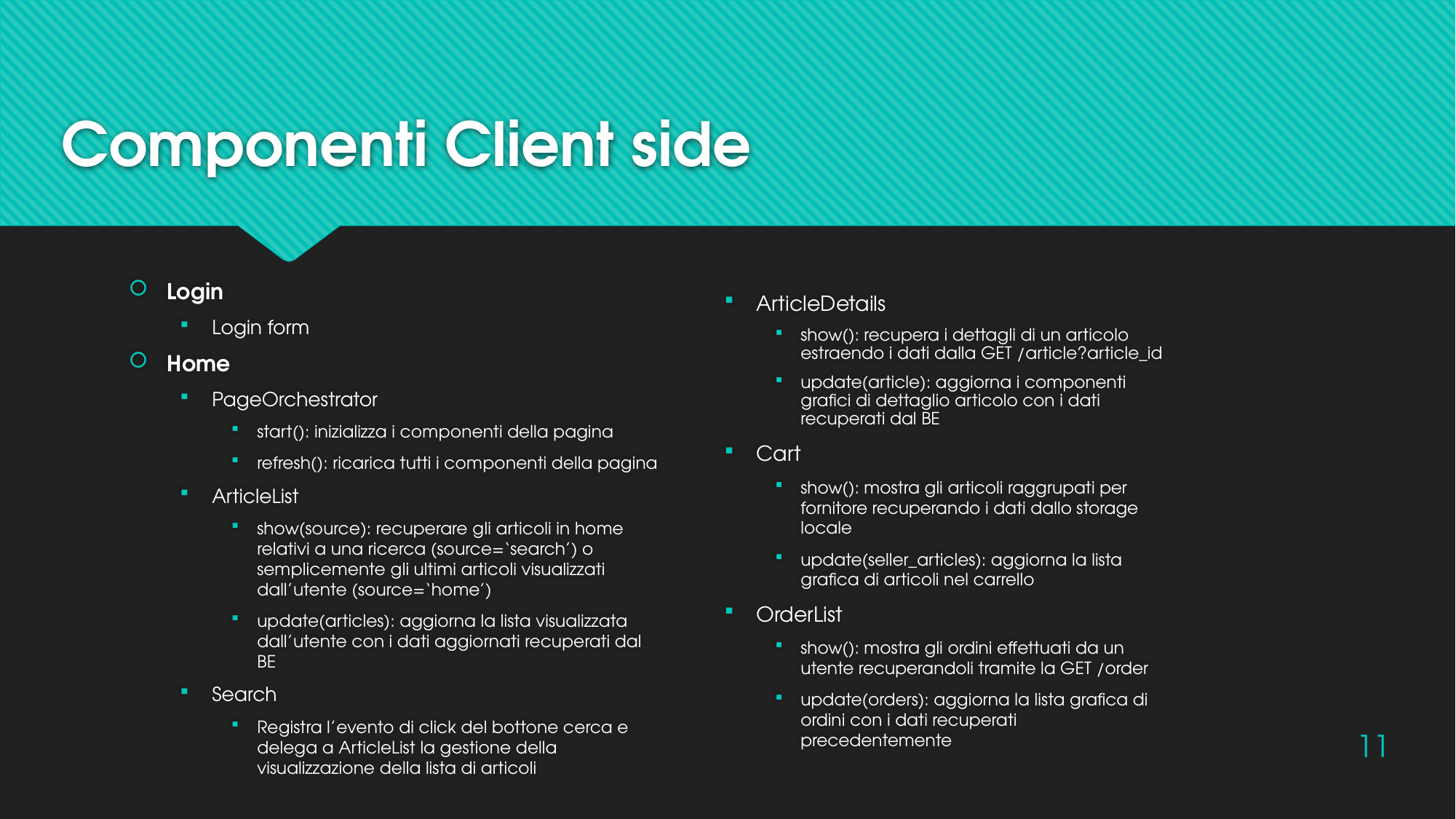

# Componenti Client side
Login
Login form
Home
PageOrchestrator
start(): inizializza i componenti della pagina
refresh(): ricarica tutti i componenti della pagina
ArticleList
show(source): recuperare gli articoli in home relativi a una ricerca (source=‘search’) o semplicemente gli ultimi articoli visualizzati dall’utente (source=‘home’)
update(articles): aggiorna la lista visualizzata dall’utente con i dati aggiornati recuperati dal BE
Search
Registra l’evento di click del bottone cerca e delega a ArticleList la gestione della visualizzazione della lista di articoli

ArticleDetails
show(): recupera i dettagli di un articolo estraendo i dati dalla GET /article?article_id
update(article): aggiorna i componenti grafici di dettaglio articolo con i dati recuperati dal BE
Cart
show(): mostra gli articoli raggrupati per fornitore recuperando i dati dallo storage locale
update(seller_articles): aggiorna la lista grafica di articoli nel carrello
OrderList
show(): mostra gli ordini effettuati da un utente recuperandoli tramite la GET /order
update(orders): aggiorna la lista grafica di ordini con i dati recuperati precedentemente

11